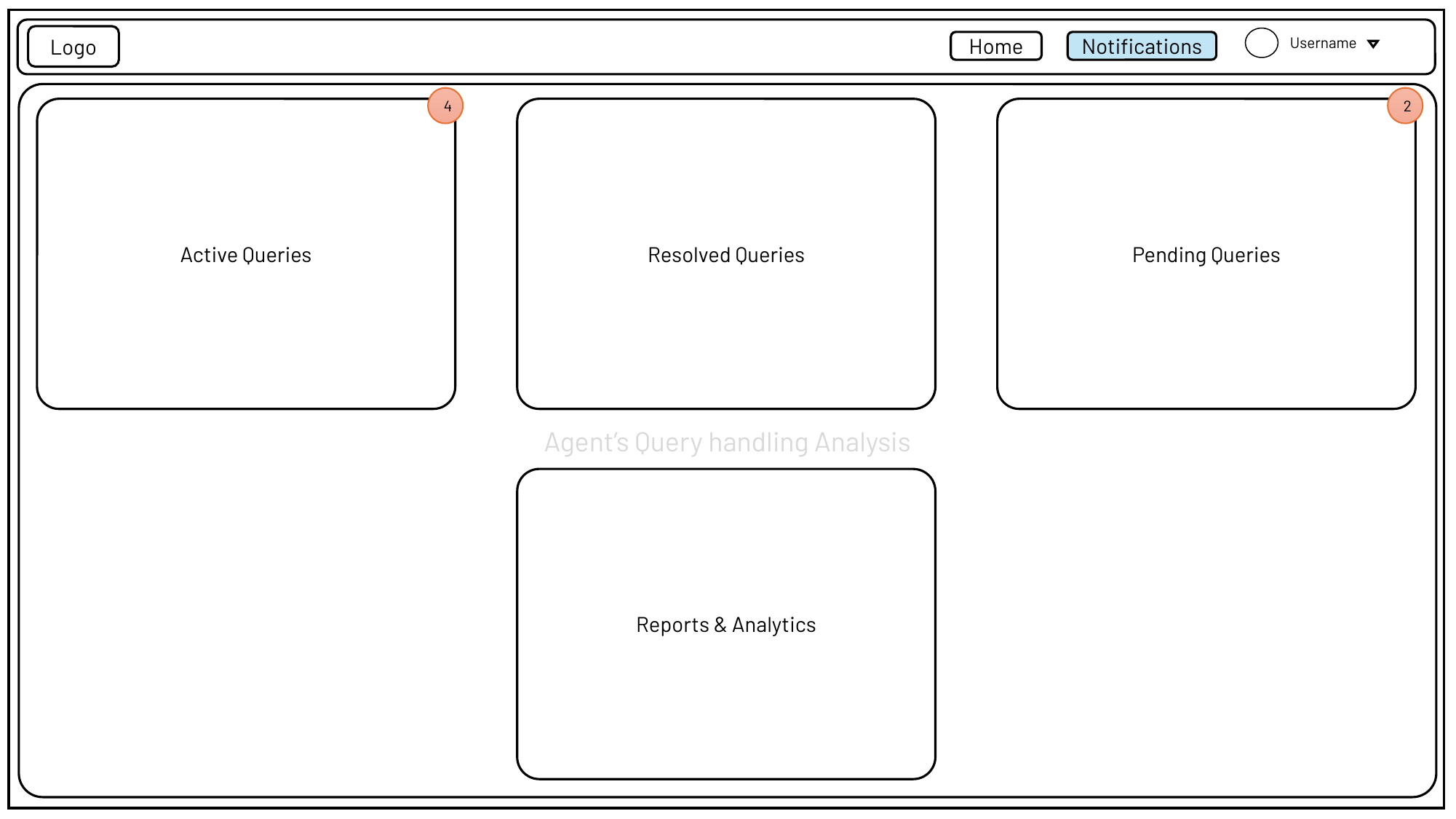

Logo

Username
Home
Notifications

Agent’s Query handling Analysis
4
2
Active Queries
Resolved Queries
Pending Queries
Reports & Analytics